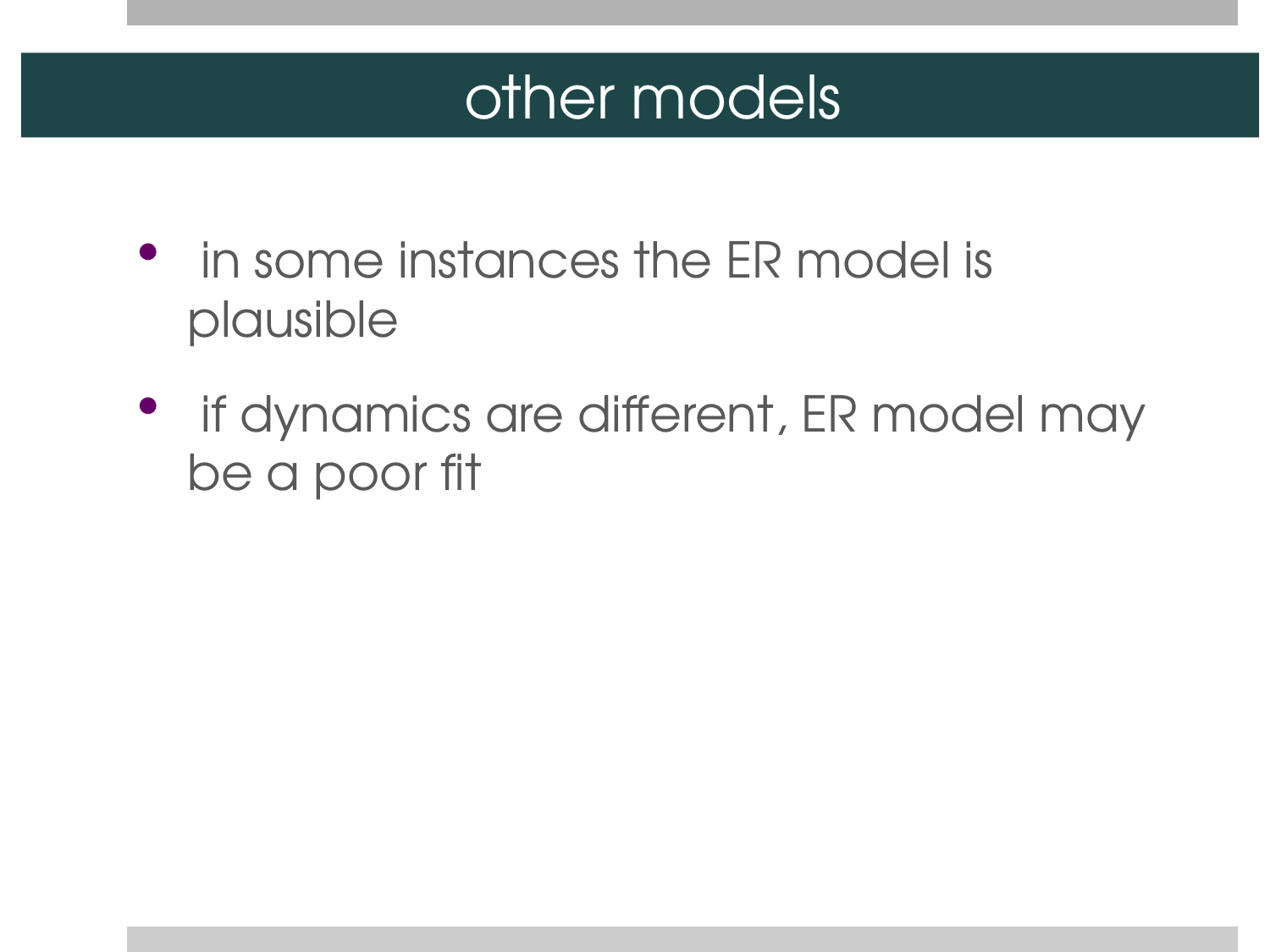

# other models
 in some instances the ER model is plausible
 if dynamics are different, ER model may be a poor fit